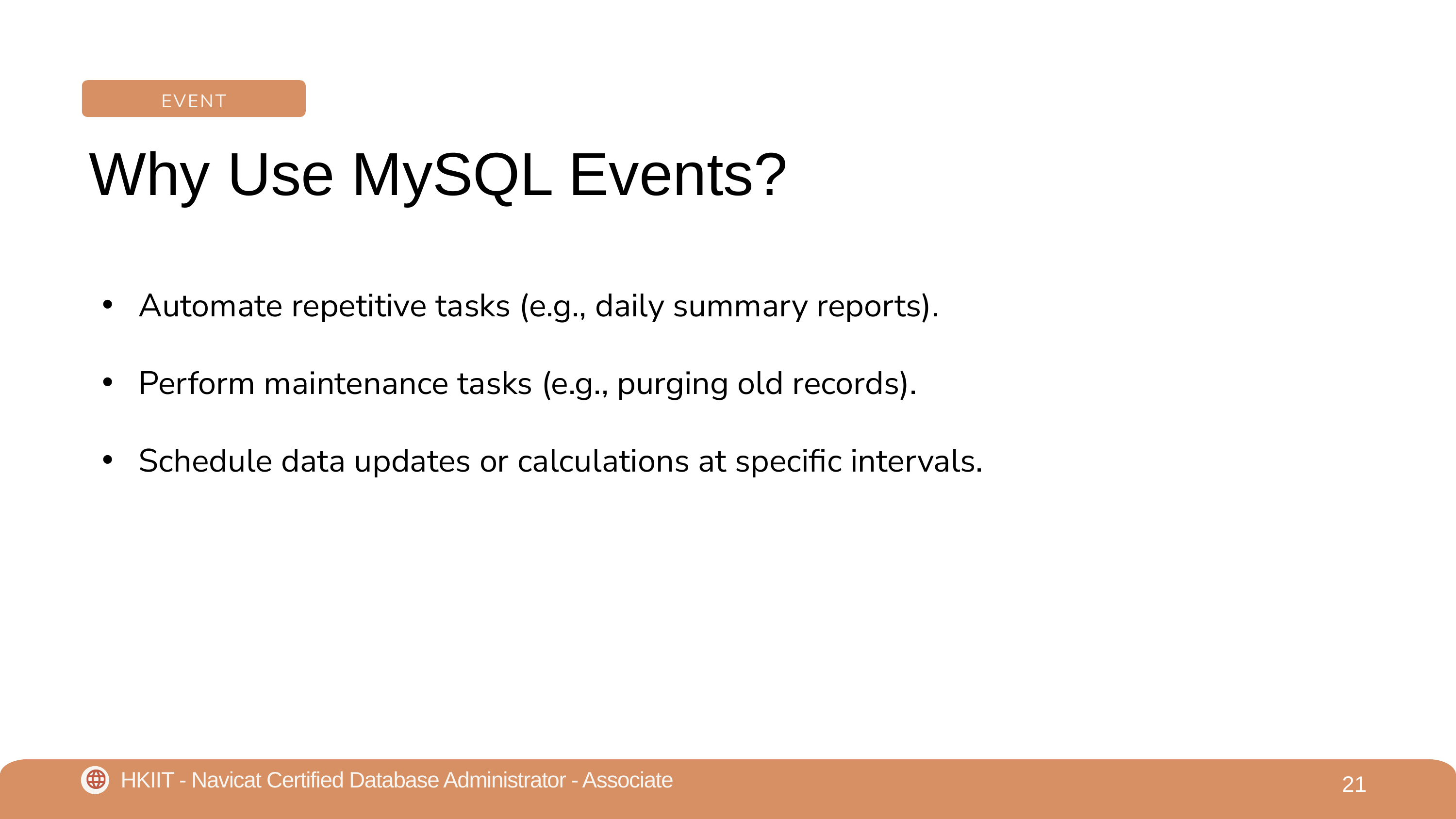

EVENT
Why Use MySQL Events?
Automate repetitive tasks (e.g., daily summary reports).
Perform maintenance tasks (e.g., purging old records).
Schedule data updates or calculations at specific intervals.

21

HKIIT - Navicat Certified Database Administrator - Associate